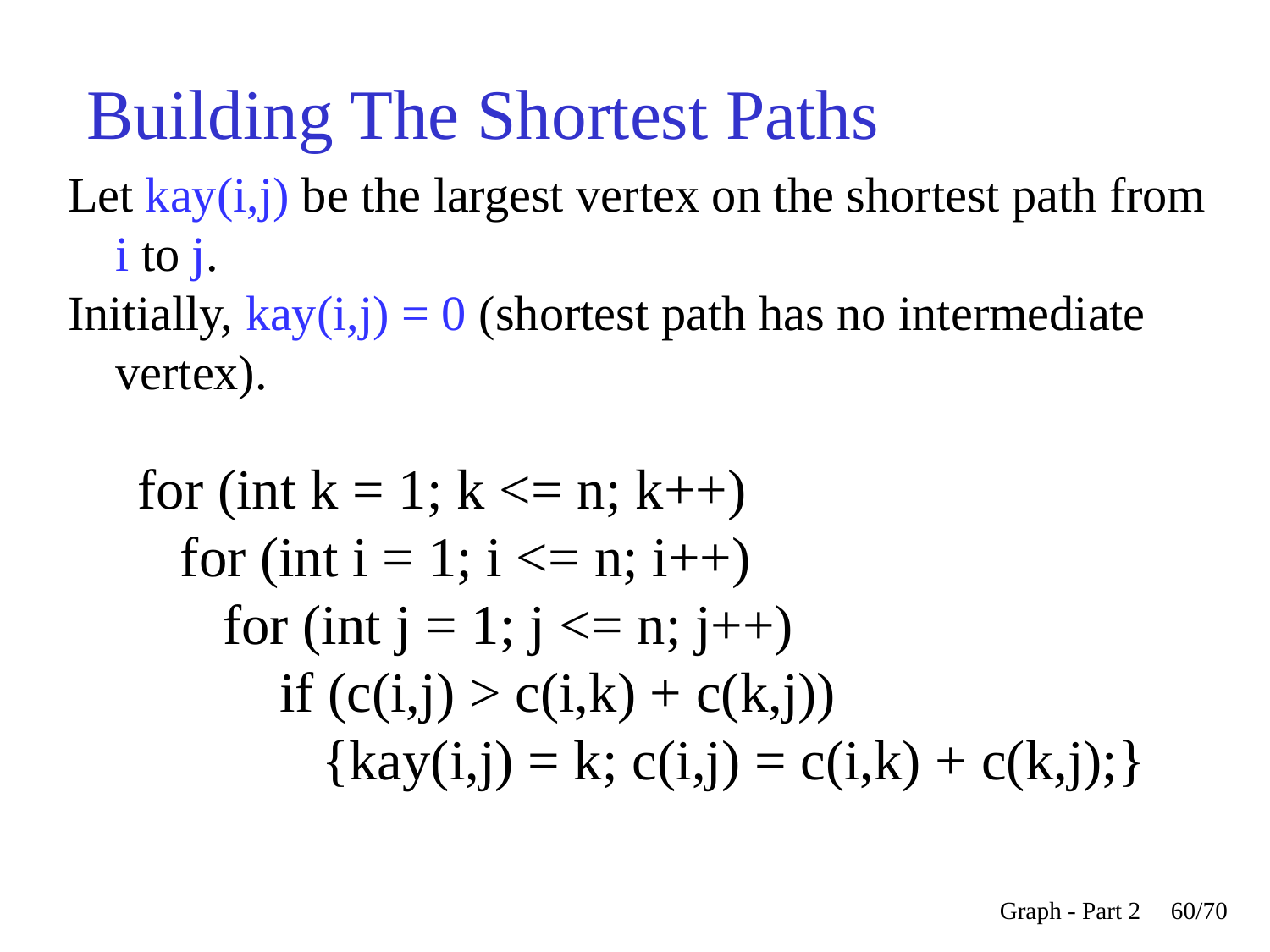

Building The Shortest Paths
Let kay(i,j) be the largest vertex on the shortest path from i to j.
Initially, kay(i,j) = 0 (shortest path has no intermediate vertex).
for (int k = 1; k <= n; k++)
   for (int i = 1; i <= n; i++)
      for (int j = 1; j <= n; j++)
          if (c(i,j) > c(i,k) + c(k,j))
             {kay(i,j) = k; c(i,j) = c(i,k) + c(k,j);}
Graph - Part 2
60/70